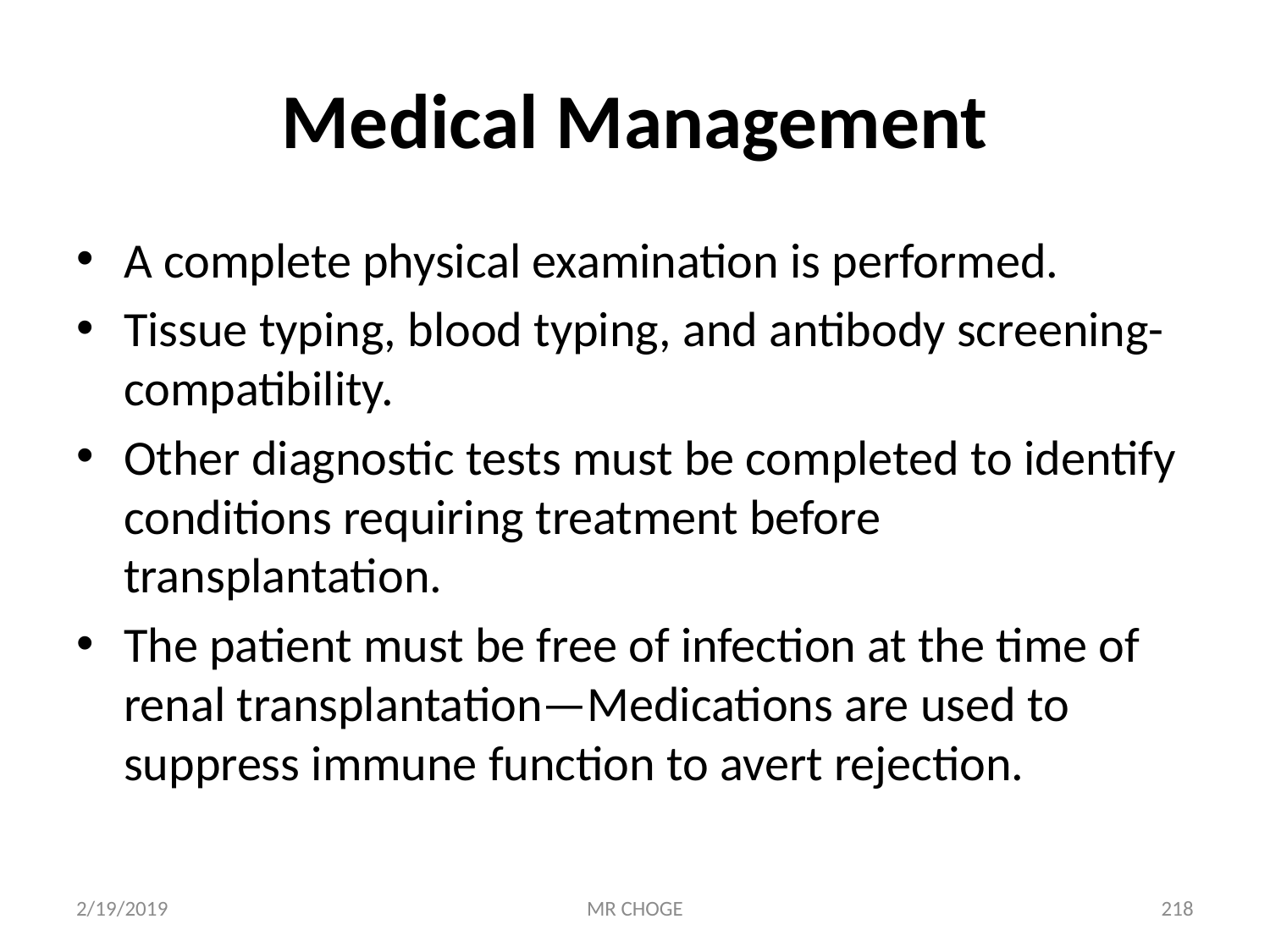

# Medical Management
A complete physical examination is performed.
Tissue typing, blood typing, and antibody screening-compatibility.
Other diagnostic tests must be completed to identify conditions requiring treatment before transplantation.
The patient must be free of infection at the time of renal transplantation—Medications are used to suppress immune function to avert rejection.
2/19/2019
MR CHOGE
218